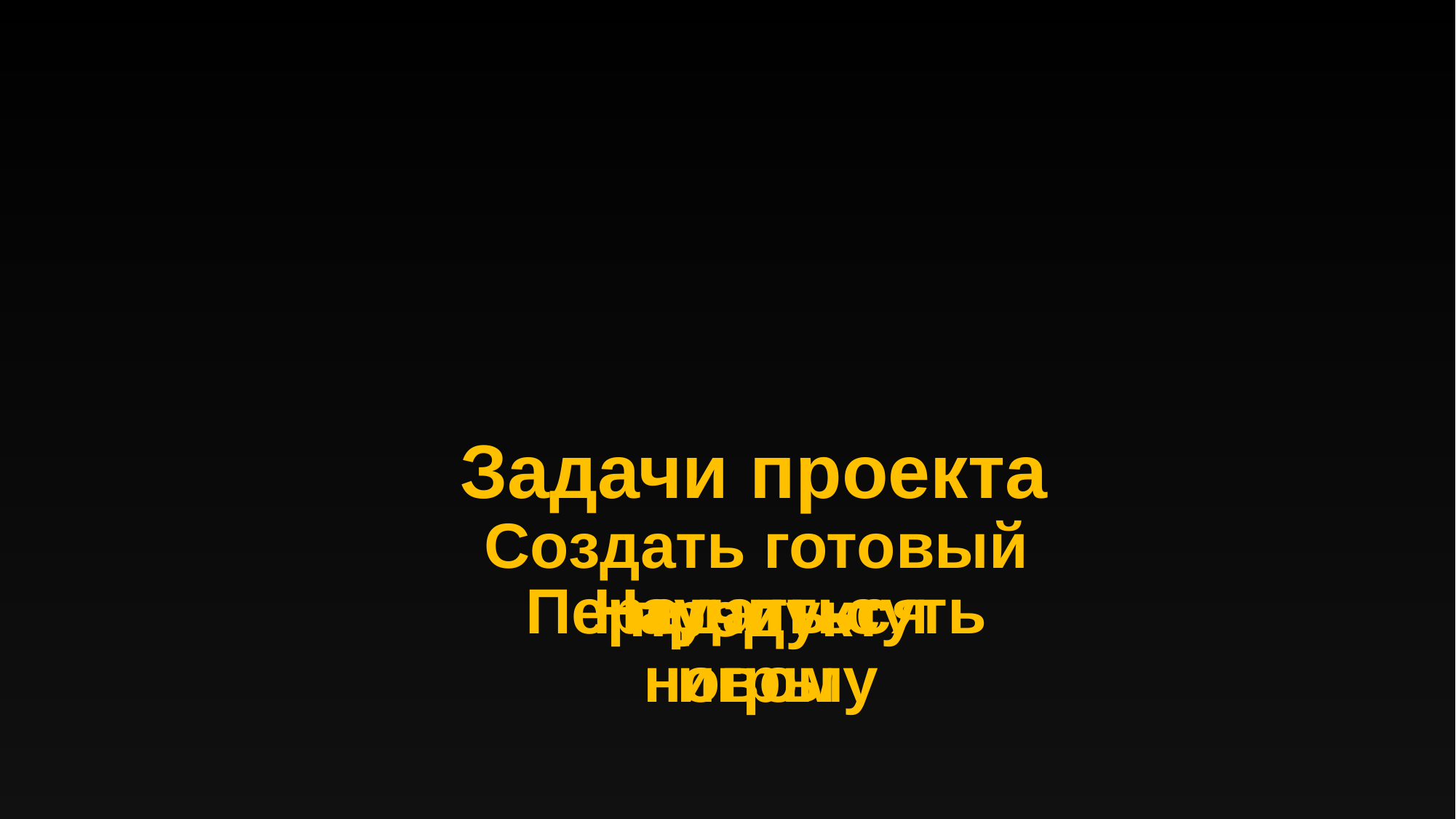

Задачи проекта
Создать готовый продукт
Передать суть игры
Научиться новому